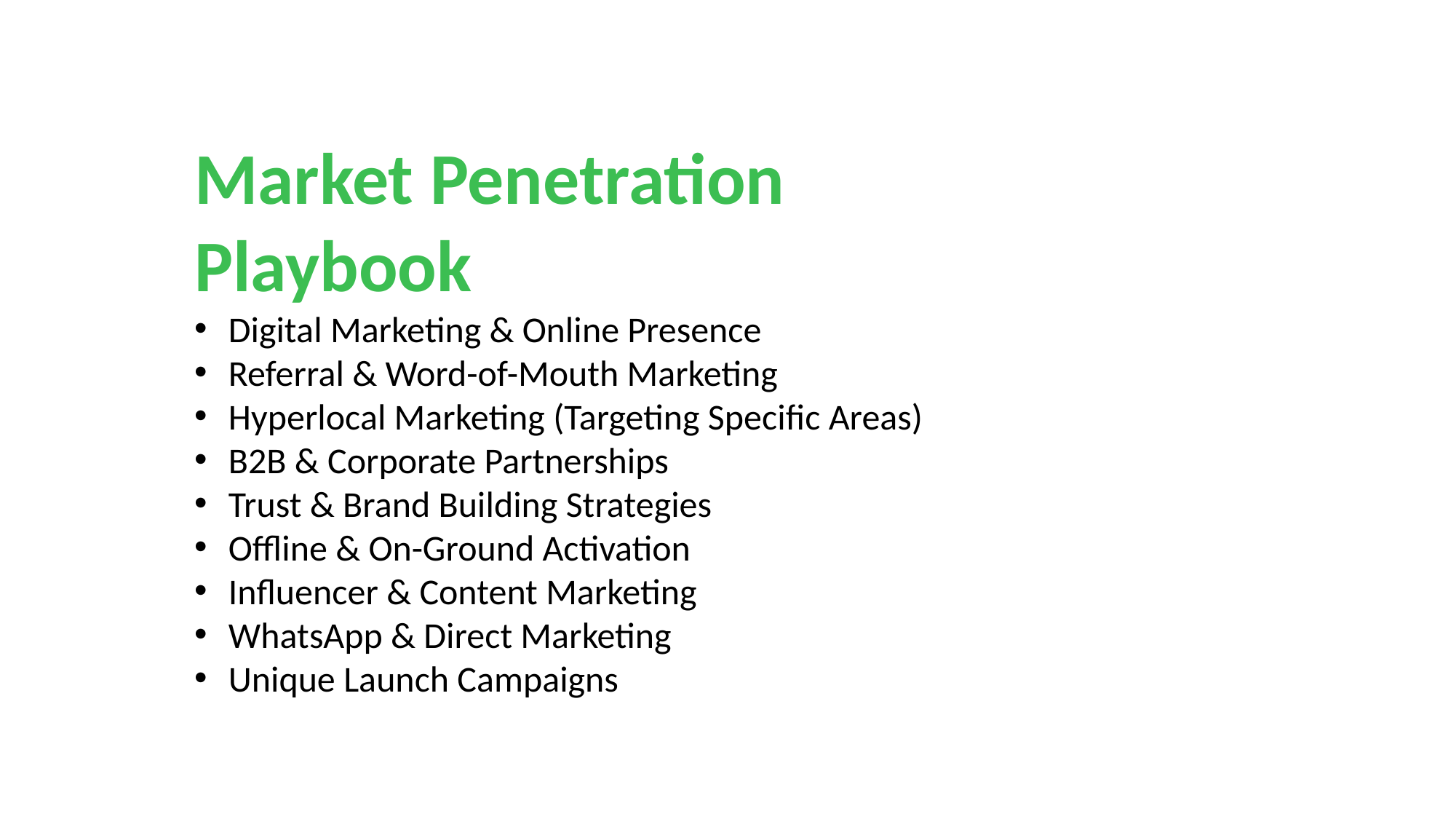

Market Penetration Playbook
Digital Marketing & Online Presence
Referral & Word-of-Mouth Marketing
Hyperlocal Marketing (Targeting Specific Areas)
B2B & Corporate Partnerships
Trust & Brand Building Strategies
Offline & On-Ground Activation
Influencer & Content Marketing
WhatsApp & Direct Marketing
Unique Launch Campaigns